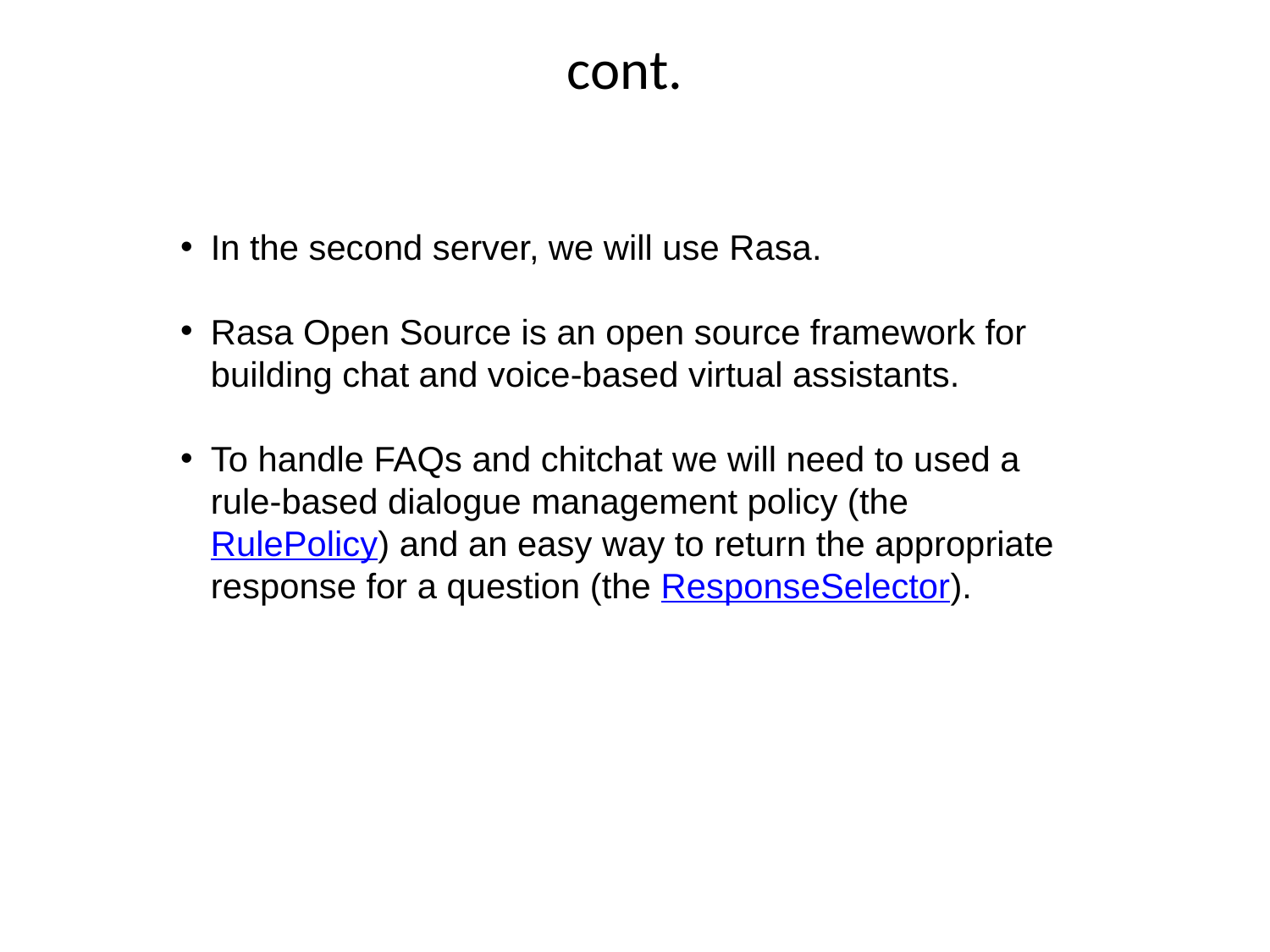

# cont.
In the second server, we will use Rasa.

Rasa Open Source is an open source framework for building chat and voice-based virtual assistants.

To handle FAQs and chitchat we will need to used a rule-based dialogue management policy (the RulePolicy) and an easy way to return the appropriate response for a question (the ResponseSelector).